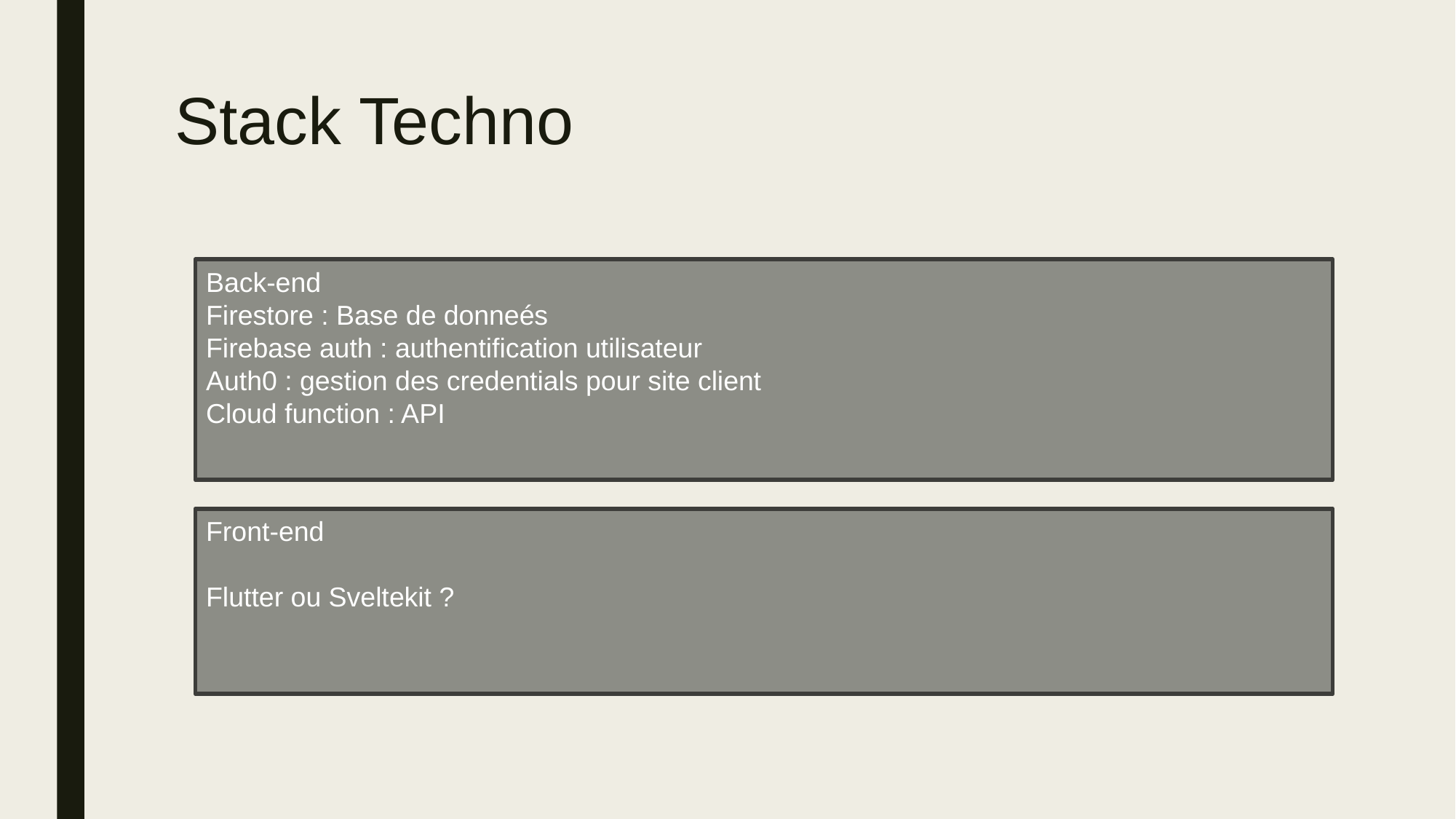

# Stack Techno
Back-end
Firestore : Base de donneés
Firebase auth : authentification utilisateur
Auth0 : gestion des credentials pour site client
Cloud function : API

Front-end

Flutter ou Sveltekit ?